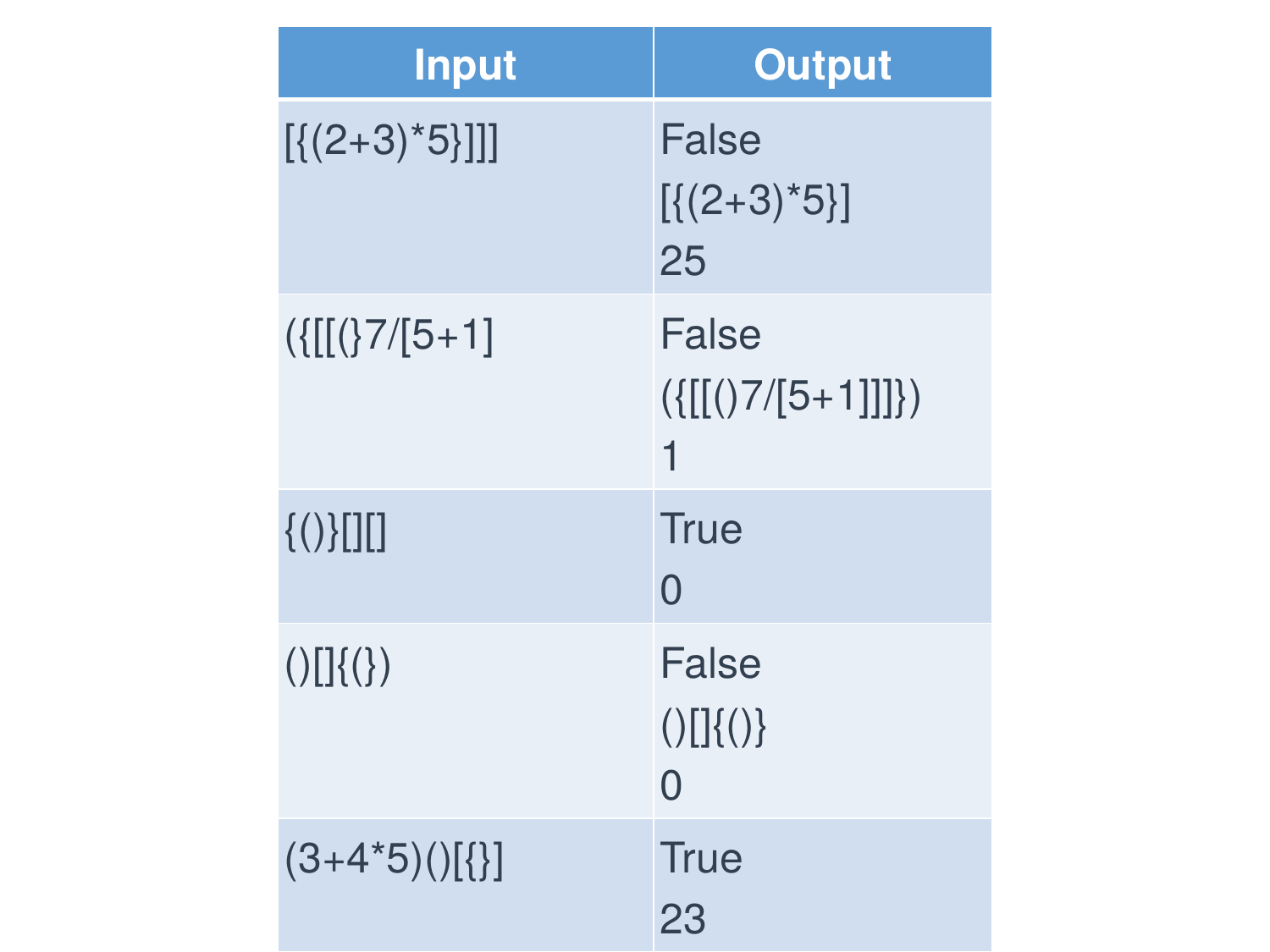

| Input | Output |
| --- | --- |
| [{(2+3)\*5}]]] | False [{(2+3)\*5}] 25 |
| ({[[(}7/[5+1] | False ({[[()7/[5+1]]]}) 1 |
| {()}[][] | True 0 |
| ()[]{(}) | False ()[]{()} 0 |
| (3+4\*5)()[{}] | True 23 |
| {(5+9\*1+2)/2+[5-4]} | True 9 |